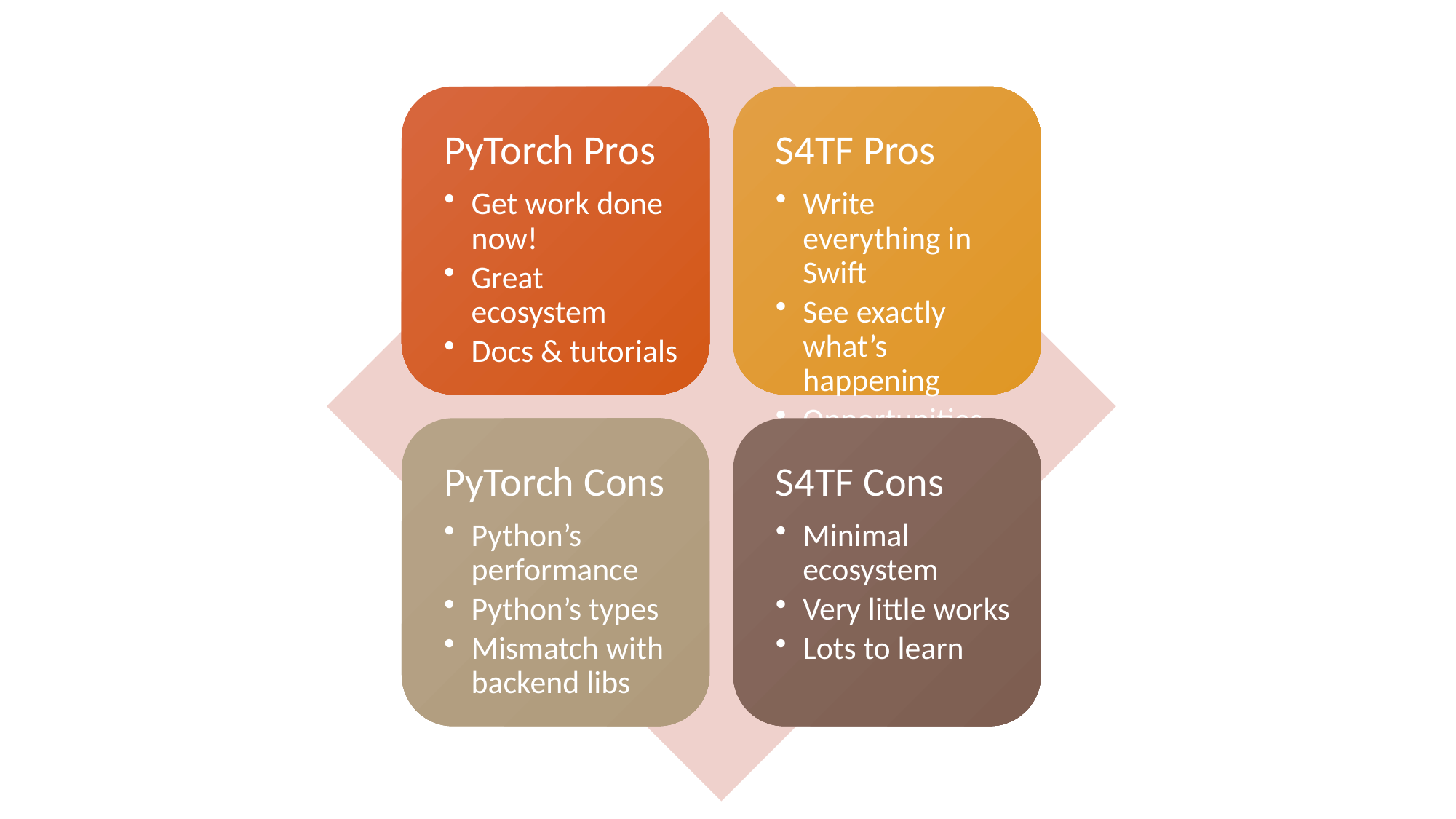

PyTorch Pros
Get work done now!
Great ecosystem
Docs & tutorials
S4TF Pros
Write everything in Swift
See exactly what’s happening
Opportunities
PyTorch Cons
Python’s performance
Python’s types
Mismatch with backend libs
S4TF Cons
Minimal ecosystem
Very little works
Lots to learn